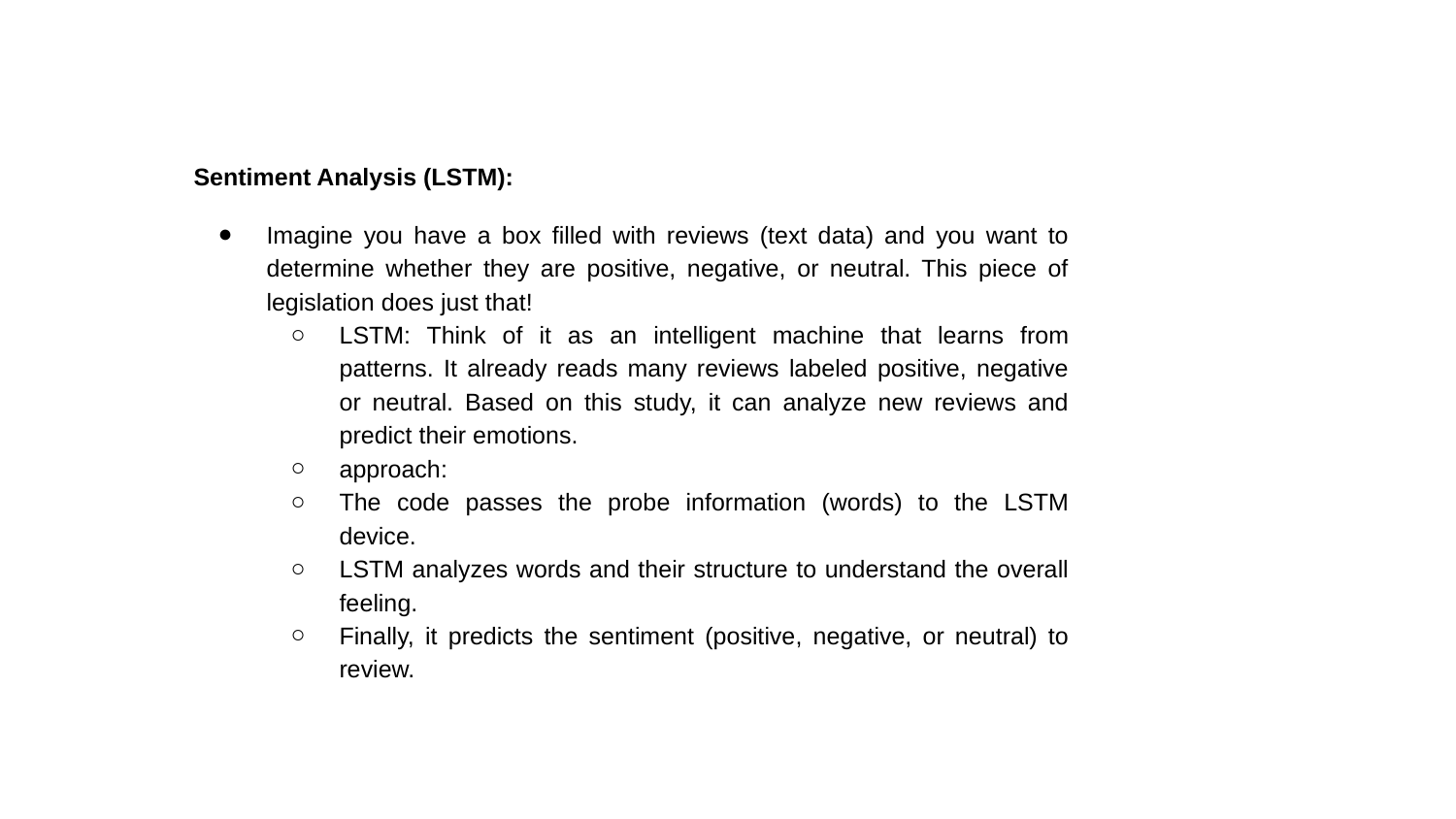

Sentiment Analysis (LSTM):
Imagine you have a box filled with reviews (text data) and you want to determine whether they are positive, negative, or neutral. This piece of legislation does just that!
LSTM: Think of it as an intelligent machine that learns from patterns. It already reads many reviews labeled positive, negative or neutral. Based on this study, it can analyze new reviews and predict their emotions.
approach:
The code passes the probe information (words) to the LSTM device.
LSTM analyzes words and their structure to understand the overall feeling.
Finally, it predicts the sentiment (positive, negative, or neutral) to review.